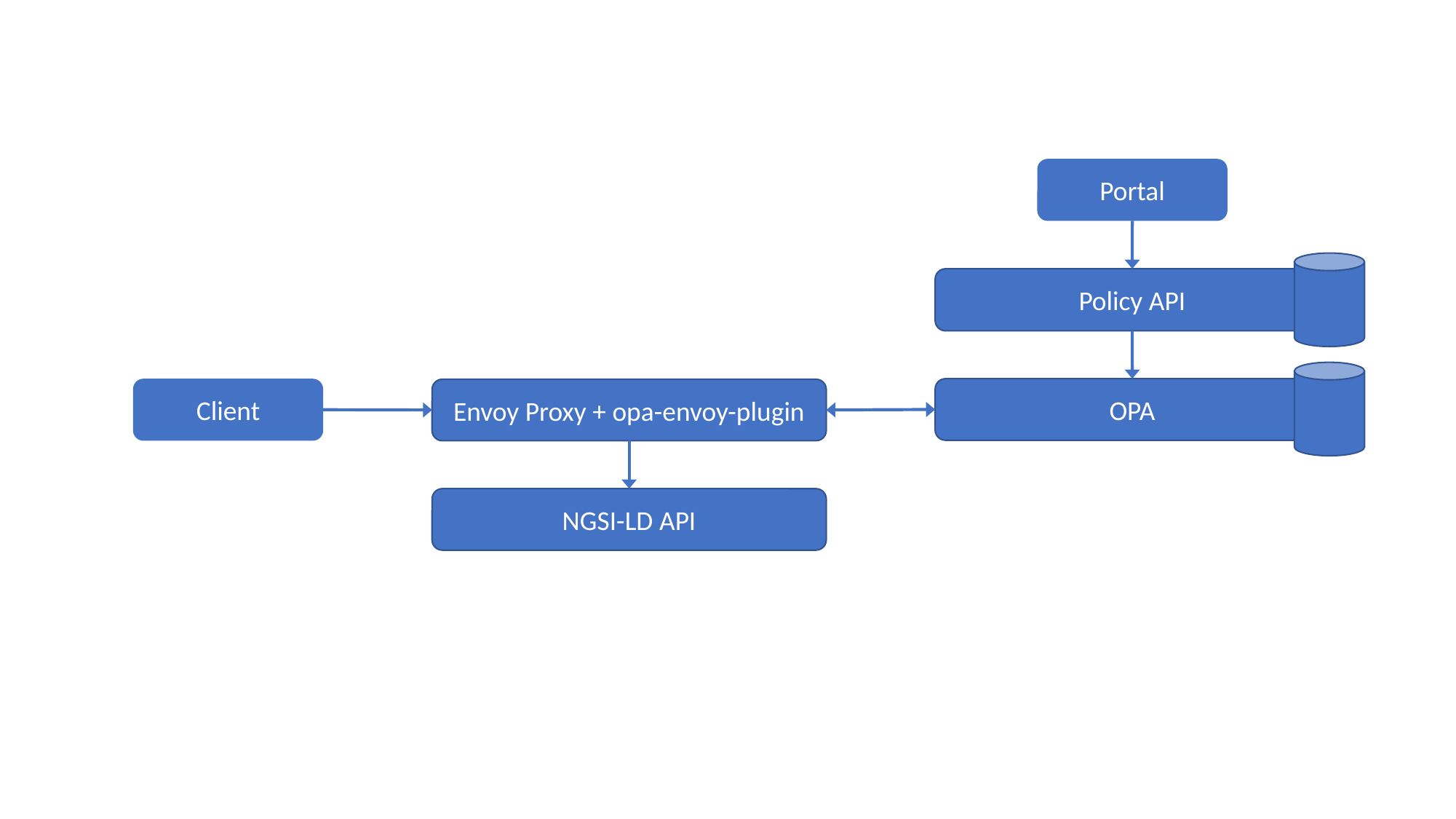

Portal

Policy API

Client
OPA
Envoy Proxy + opa-envoy-plugin
NGSI-LD API